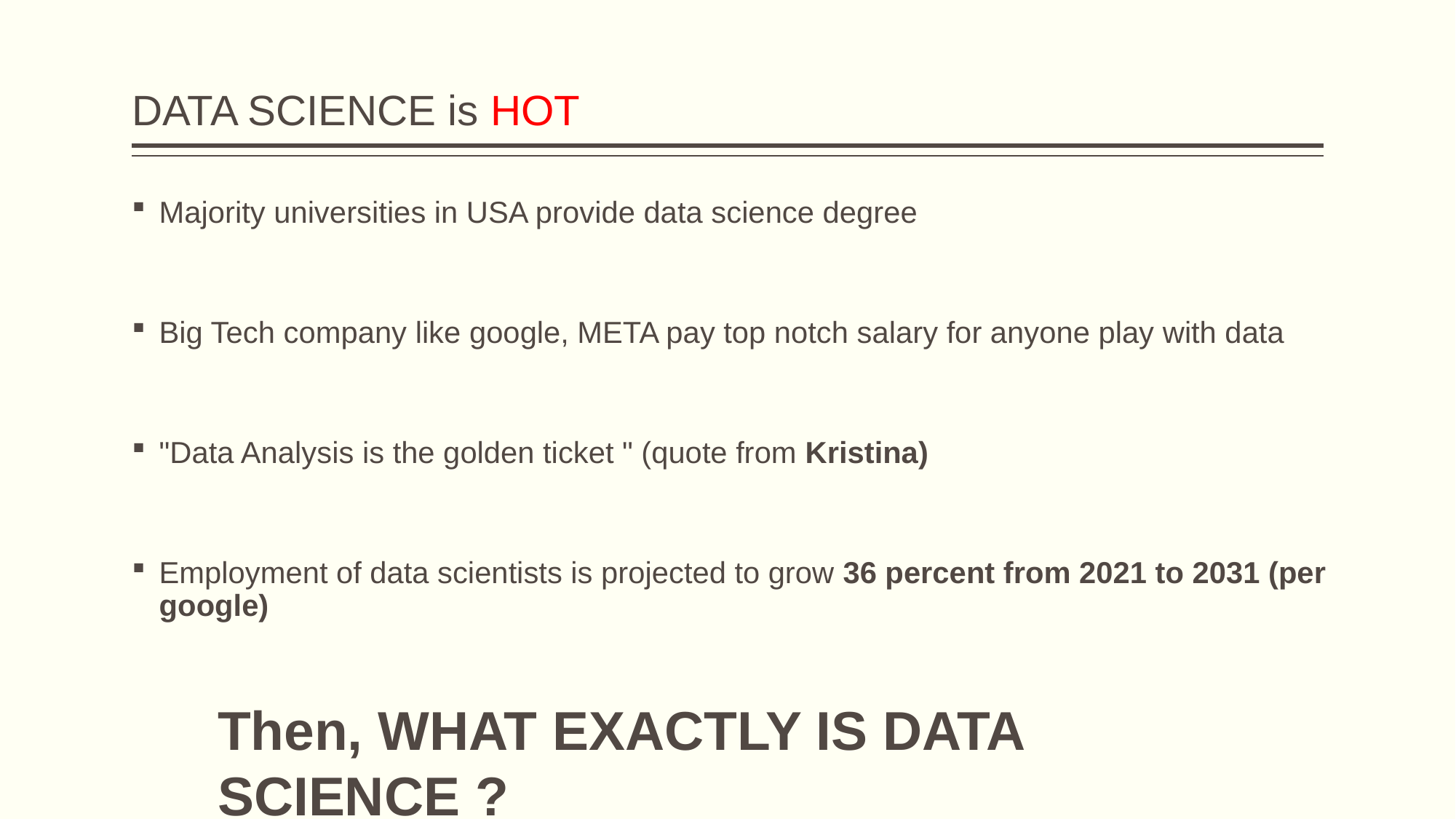

# DATA SCIENCE is HOT
Majority universities in USA provide data science degree

Big Tech company like google, META pay top notch salary for anyone play with data

"Data Analysis is the golden ticket " (quote from Kristina)

Employment of data scientists is projected to grow 36 percent from 2021 to 2031 (per google)

Then, WHAT EXACTLY IS DATA SCIENCE ?